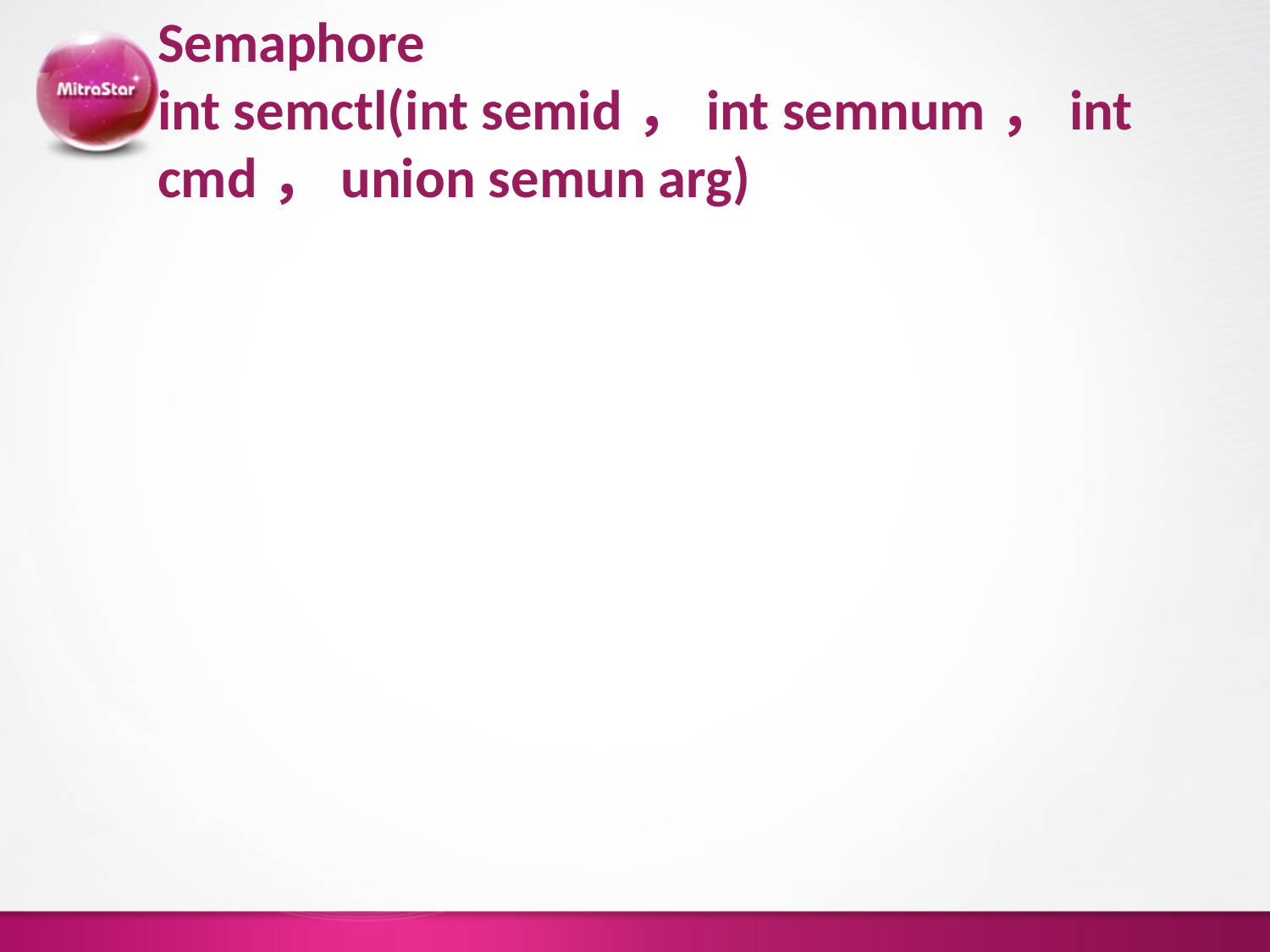

# Semaphore int semctl(int semid，int semnum，int cmd，union semun arg)
Semid:semaphore ID
Cmd:operation types
Semnum:operation for which semaphore. Meaningful for few special cmd.
Arg:set or return the info of semaphore